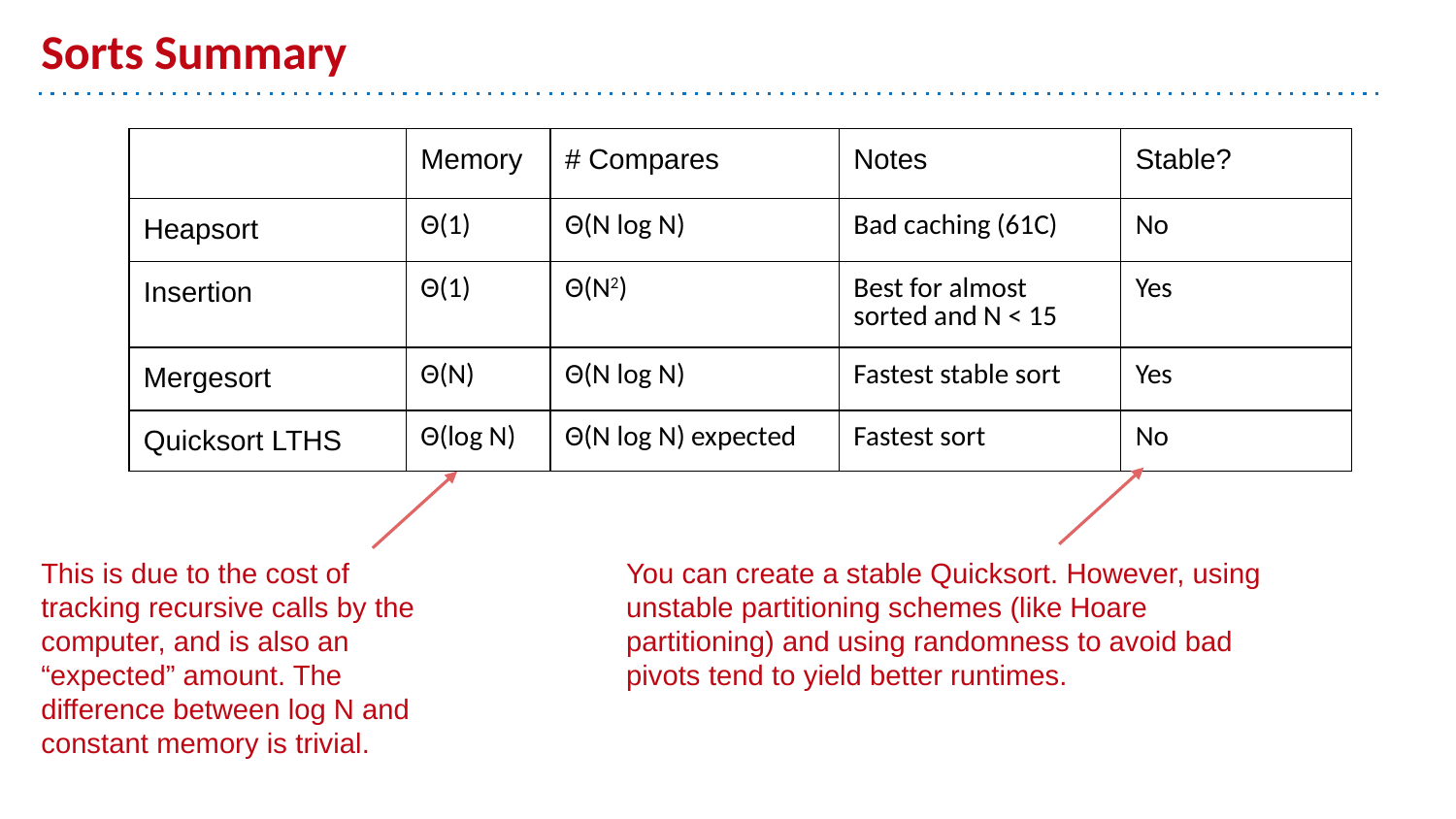

# Sorts Summary
|  | Memory | # Compares | Notes | Stable? |
| --- | --- | --- | --- | --- |
| Heapsort | Θ(1) | Θ(N log N) | Bad caching (61C) | No |
| Insertion | Θ(1) | Θ(N2) | Best for almost sorted and N < 15 | Yes |
| Mergesort | Θ(N) | Θ(N log N) | Fastest stable sort | Yes |
| Quicksort LTHS | Θ(log N) | Θ(N log N) expected | Fastest sort | No |
This is due to the cost of tracking recursive calls by the computer, and is also an “expected” amount. The difference between log N and constant memory is trivial.
You can create a stable Quicksort. However, using unstable partitioning schemes (like Hoare partitioning) and using randomness to avoid bad pivots tend to yield better runtimes.